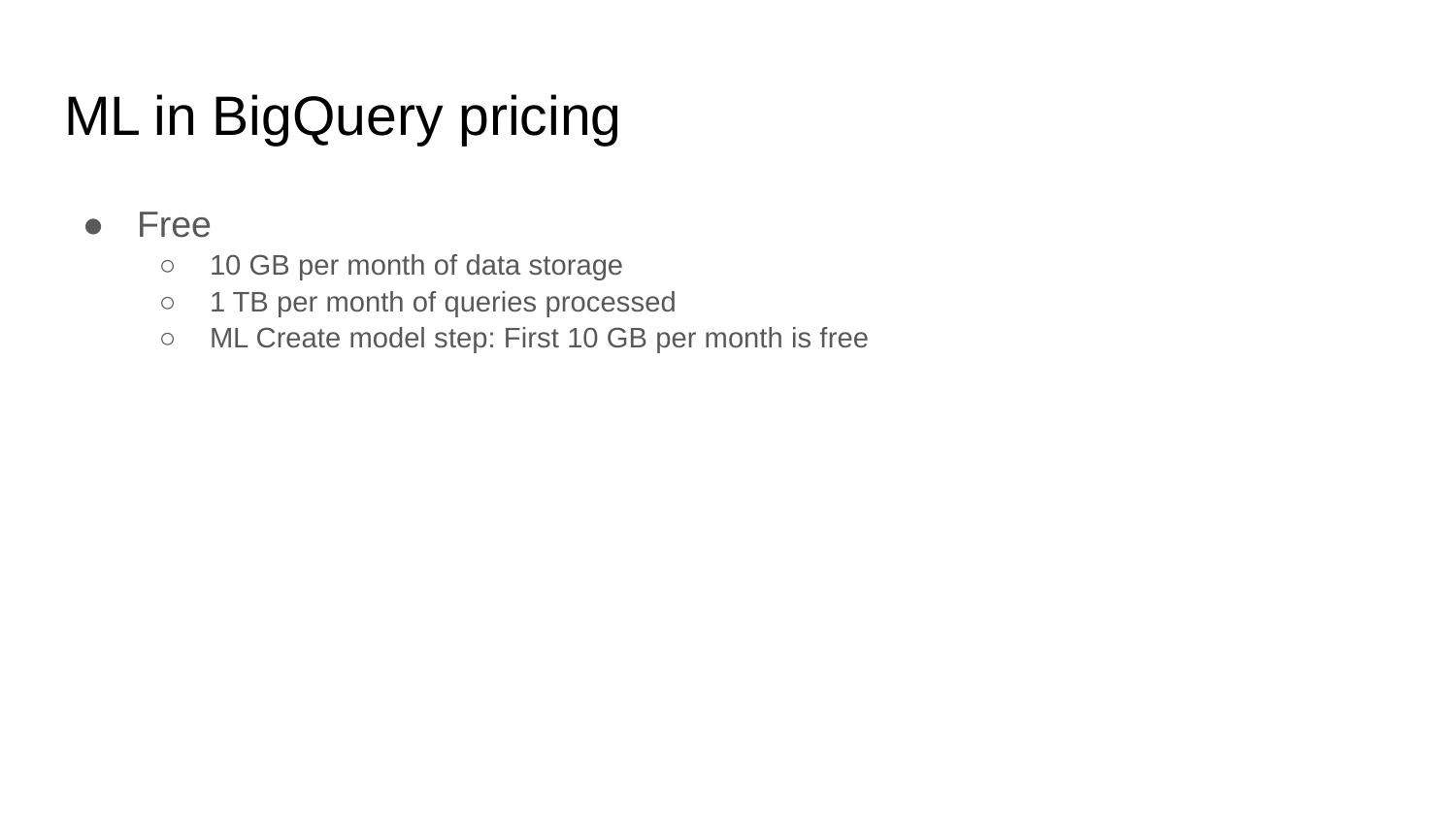

# ML in BigQuery pricing
Free
10 GB per month of data storage
1 TB per month of queries processed
ML Create model step: First 10 GB per month is free